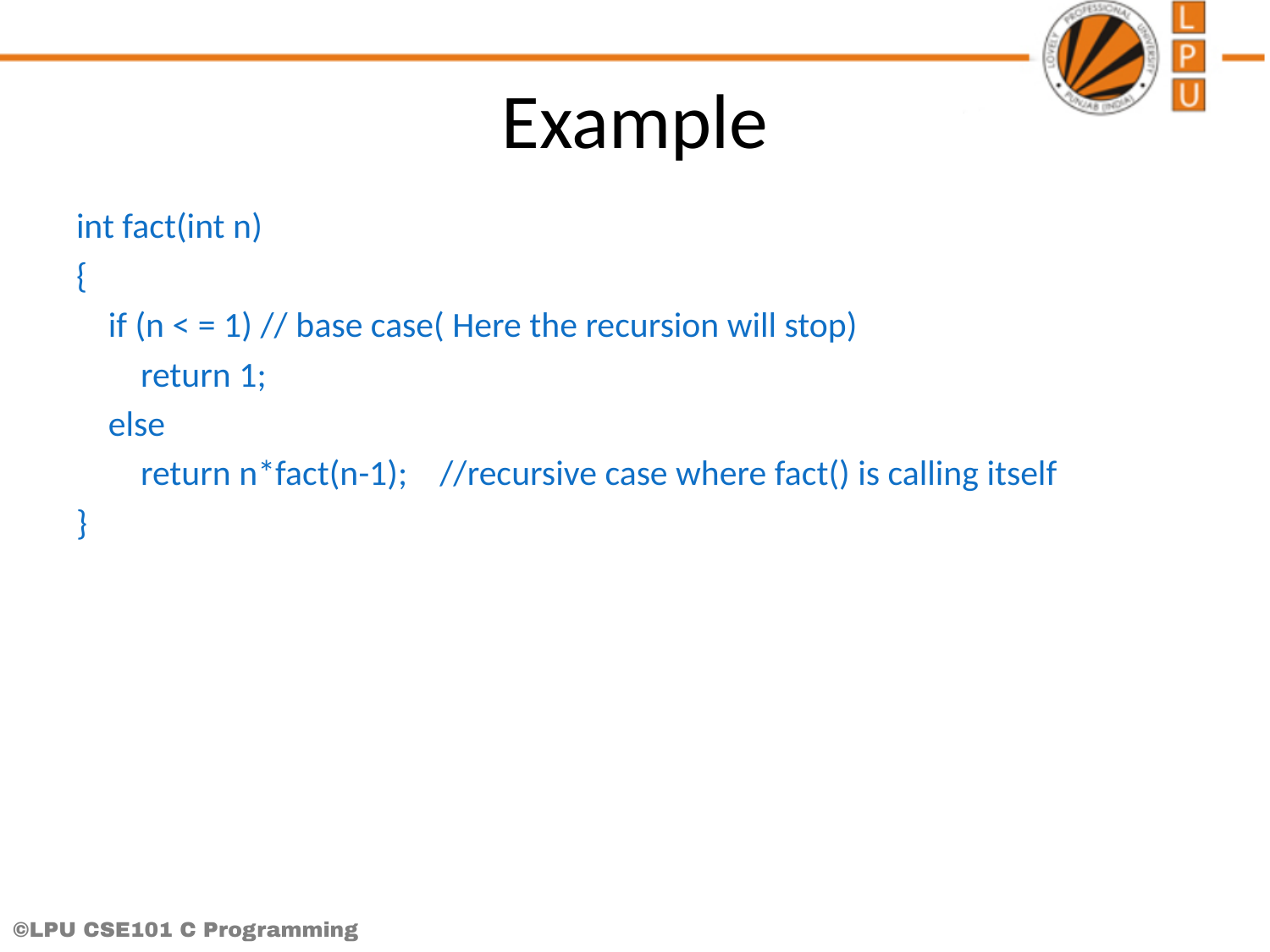

# Example
int fact(int n)
{
    if (n < = 1) // base case( Here the recursion will stop)
        return 1;
    else
        return n*fact(n-1);    //recursive case where fact() is calling itself
}